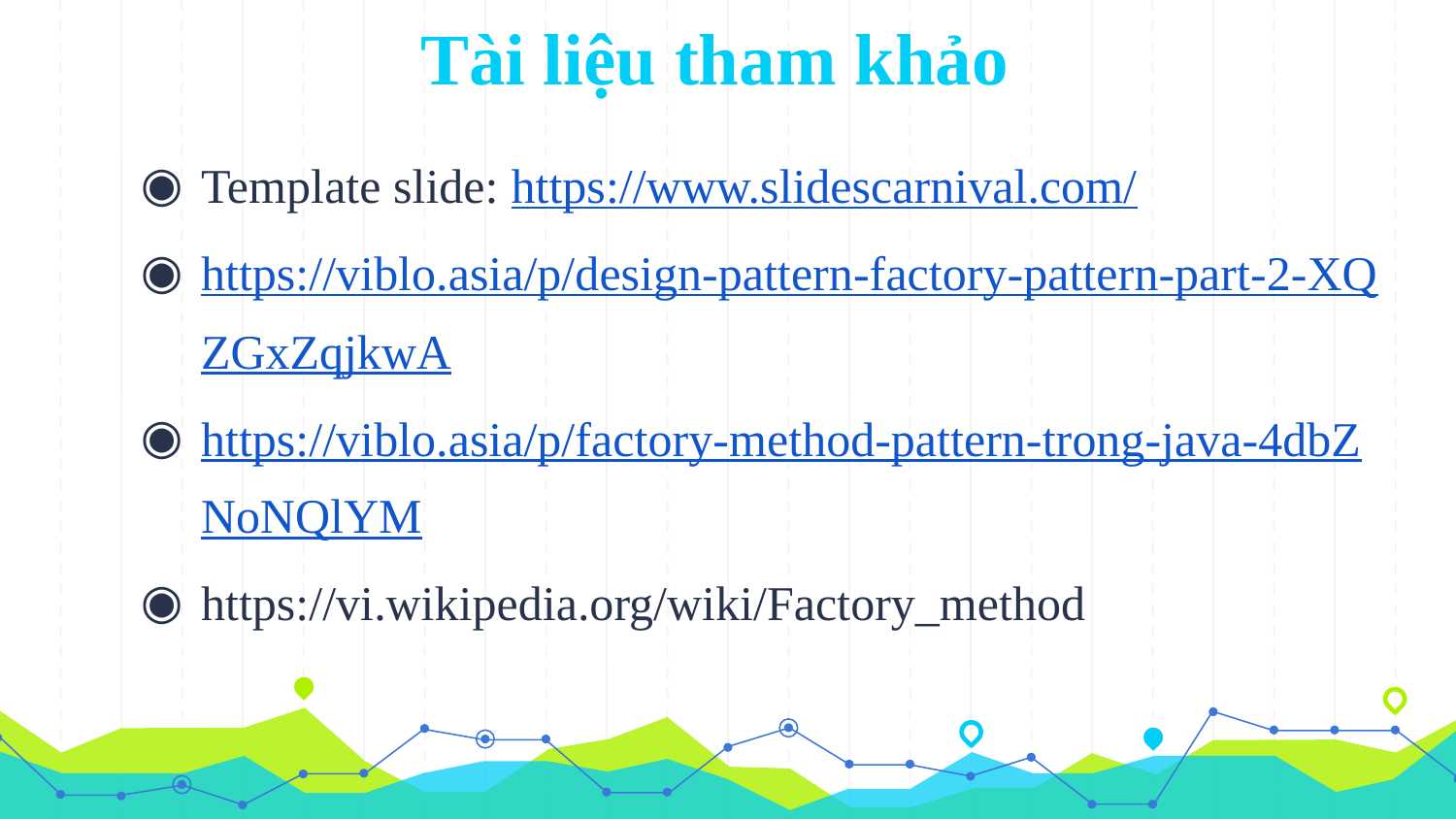

Tài liệu tham khảo

Template slide: https://www.slidescarnival.com/
https://viblo.asia/p/design-pattern-factory-pattern-part-2-XQZGxZqjkwA
https://viblo.asia/p/factory-method-pattern-trong-java-4dbZNoNQlYM
https://vi.wikipedia.org/wiki/Factory_method